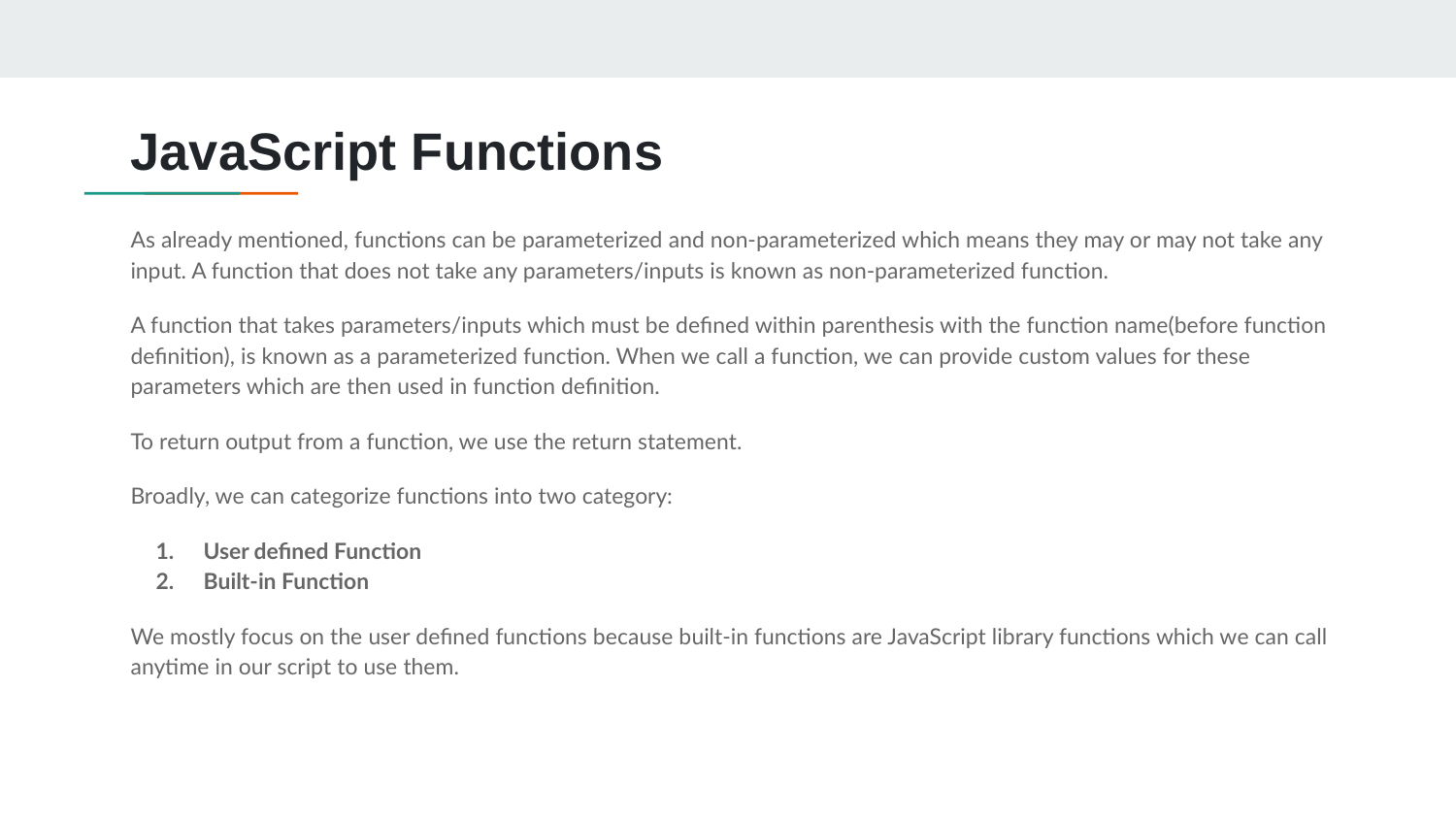

# JavaScript Functions
As already mentioned, functions can be parameterized and non-parameterized which means they may or may not take any input. A function that does not take any parameters/inputs is known as non-parameterized function.
A function that takes parameters/inputs which must be defined within parenthesis with the function name(before function definition), is known as a parameterized function. When we call a function, we can provide custom values for these parameters which are then used in function definition.
To return output from a function, we use the return statement.
Broadly, we can categorize functions into two category:
User defined Function
Built-in Function
We mostly focus on the user defined functions because built-in functions are JavaScript library functions which we can call anytime in our script to use them.